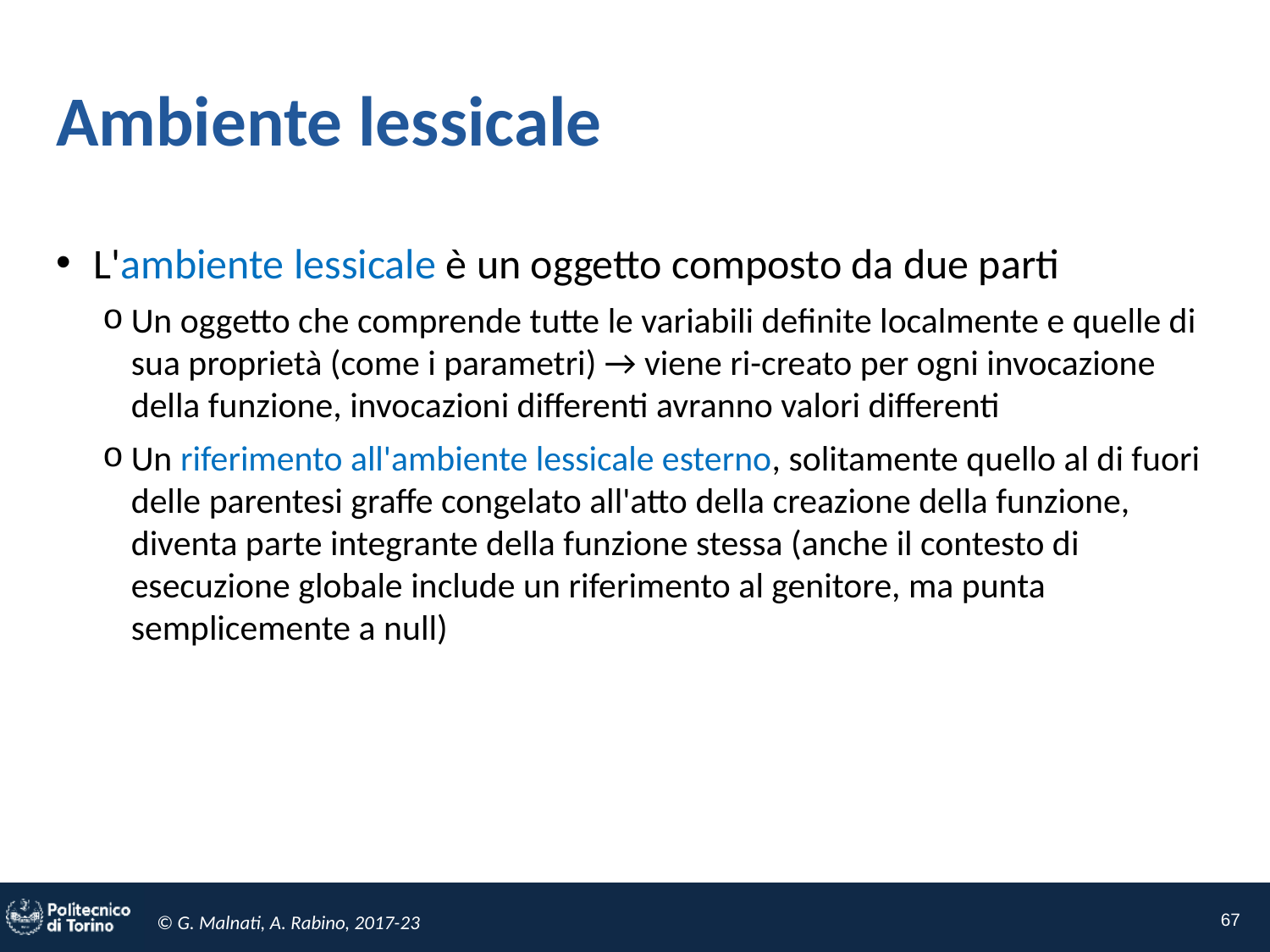

# Ambiente lessicale
L'ambiente lessicale è un oggetto composto da due parti
Un oggetto che comprende tutte le variabili definite localmente e quelle di sua proprietà (come i parametri) → viene ri-creato per ogni invocazione della funzione, invocazioni differenti avranno valori differenti
Un riferimento all'ambiente lessicale esterno, solitamente quello al di fuori delle parentesi graffe congelato all'atto della creazione della funzione, diventa parte integrante della funzione stessa (anche il contesto di esecuzione globale include un riferimento al genitore, ma punta semplicemente a null)

67